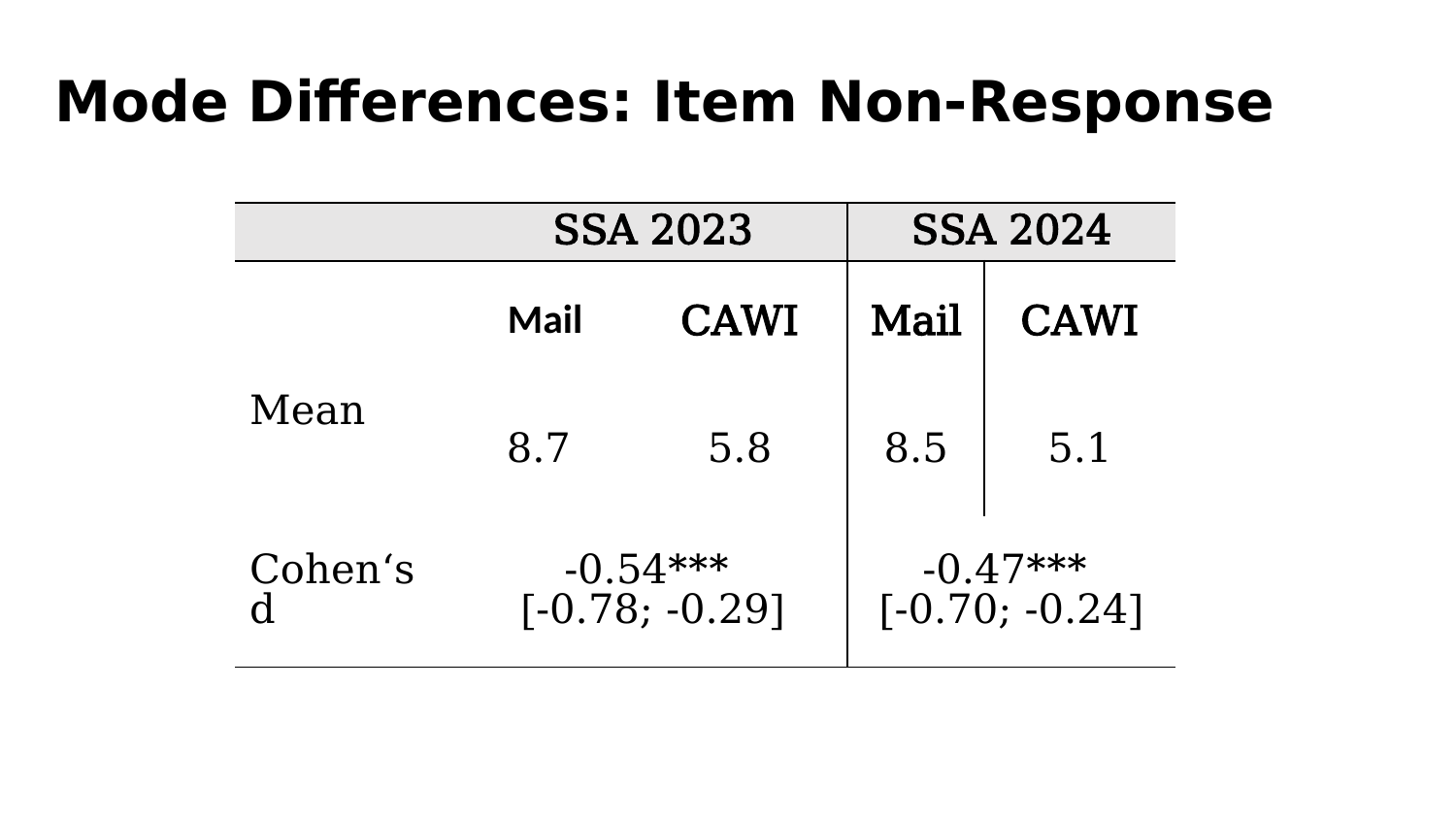

Mode Differences: Item Non-Response
|  | SSA 2023 |  | SSA 2024 |  |
| --- | --- | --- | --- | --- |
|  | Mail | CAWI | Mail | CAWI |
| Mean | 8.7 | 5.8 | 8.5 | 5.1 |
| Cohen‘s d | -0.54\*\*\* [-0.78; -0.29] |  | -0.47\*\*\* [-0.70; -0.24] |  |